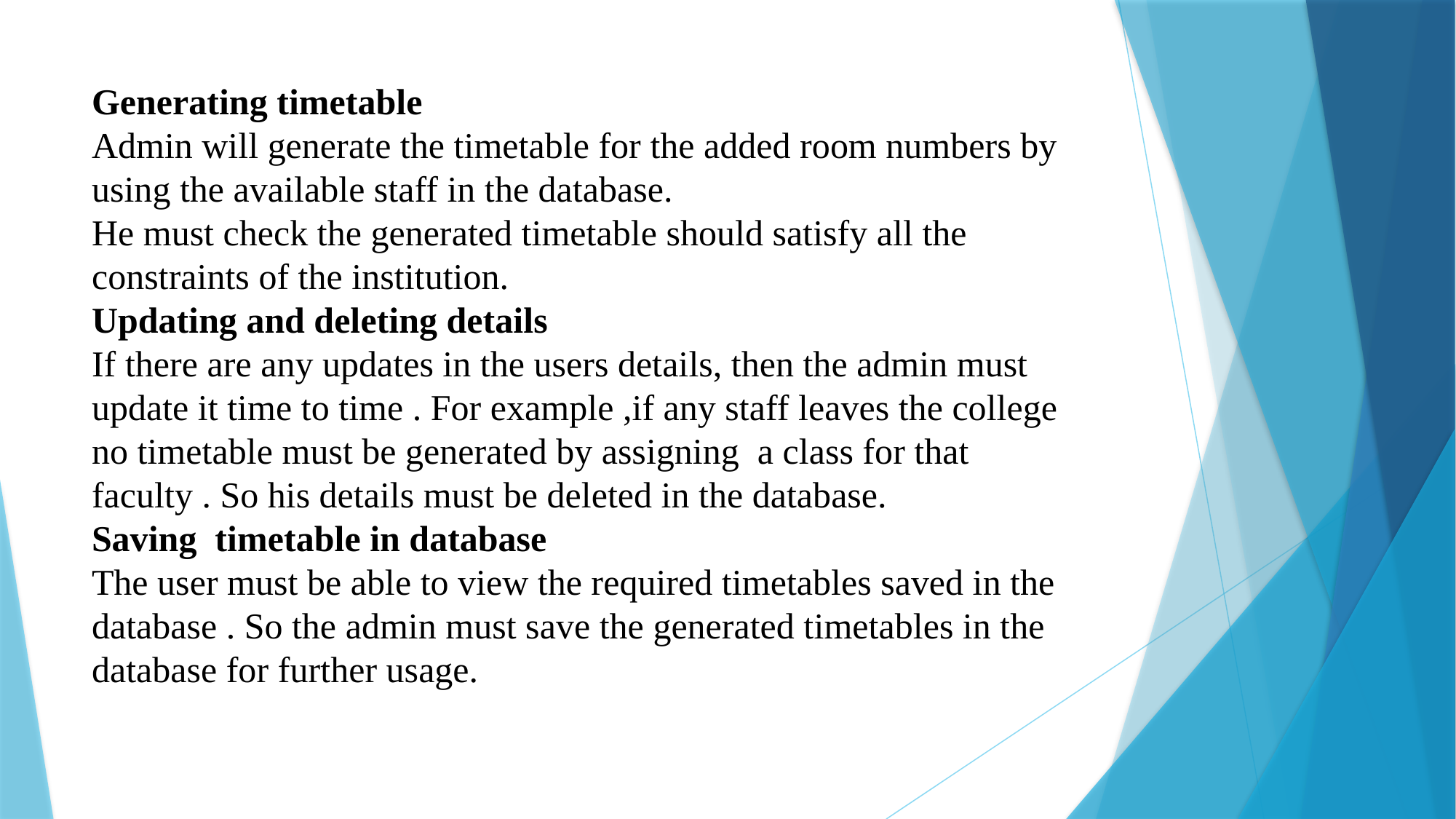

# Generating timetable Admin will generate the timetable for the added room numbers by using the available staff in the database. He must check the generated timetable should satisfy all the constraints of the institution. Updating and deleting details If there are any updates in the users details, then the admin must update it time to time . For example ,if any staff leaves the college no timetable must be generated by assigning  a class for that faculty . So his details must be deleted in the database. Saving  timetable in database The user must be able to view the required timetables saved in the database . So the admin must save the generated timetables in the database for further usage.